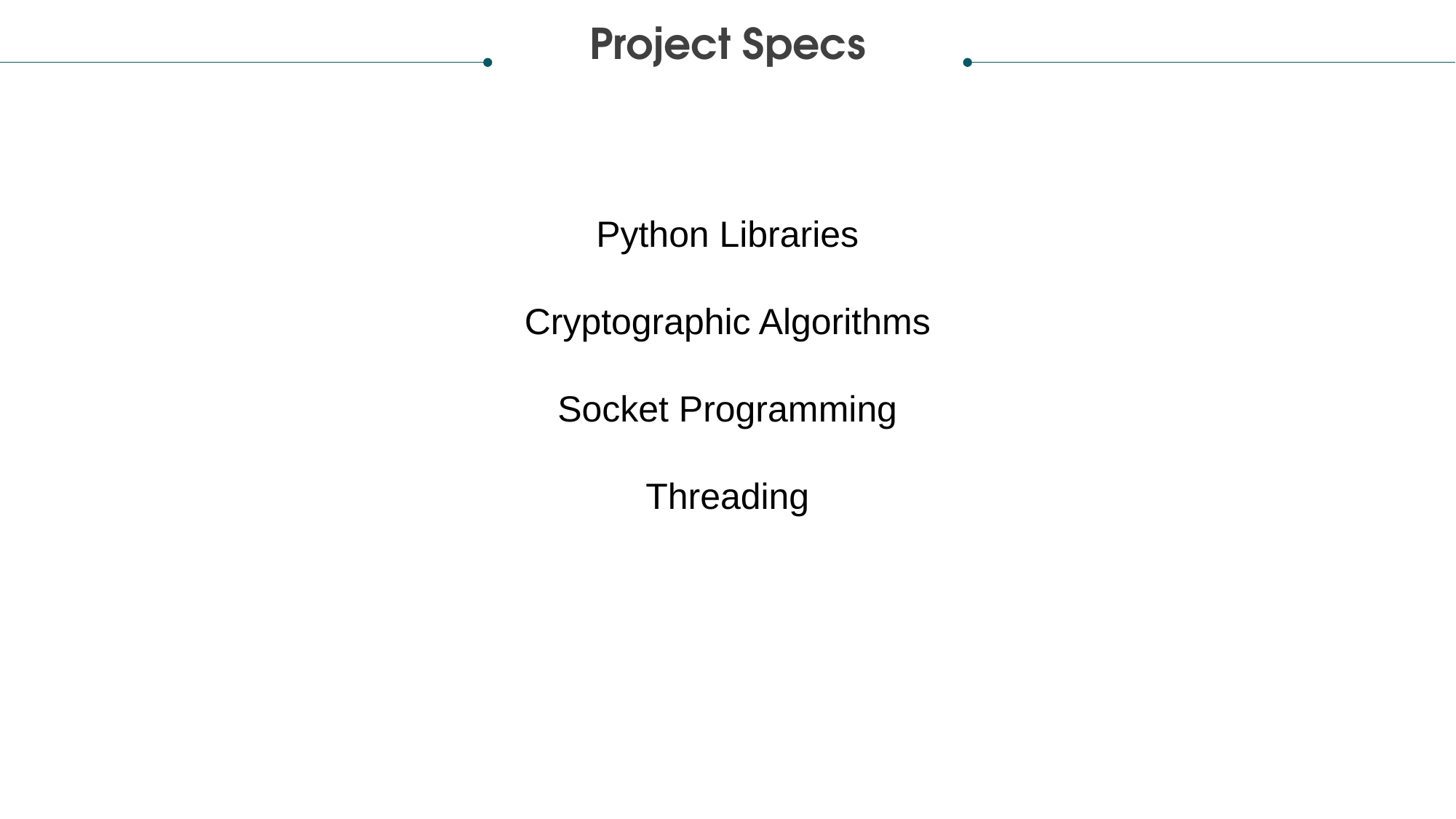

Project Specs
Python Libraries

Cryptographic Algorithms

Socket Programming

Threading